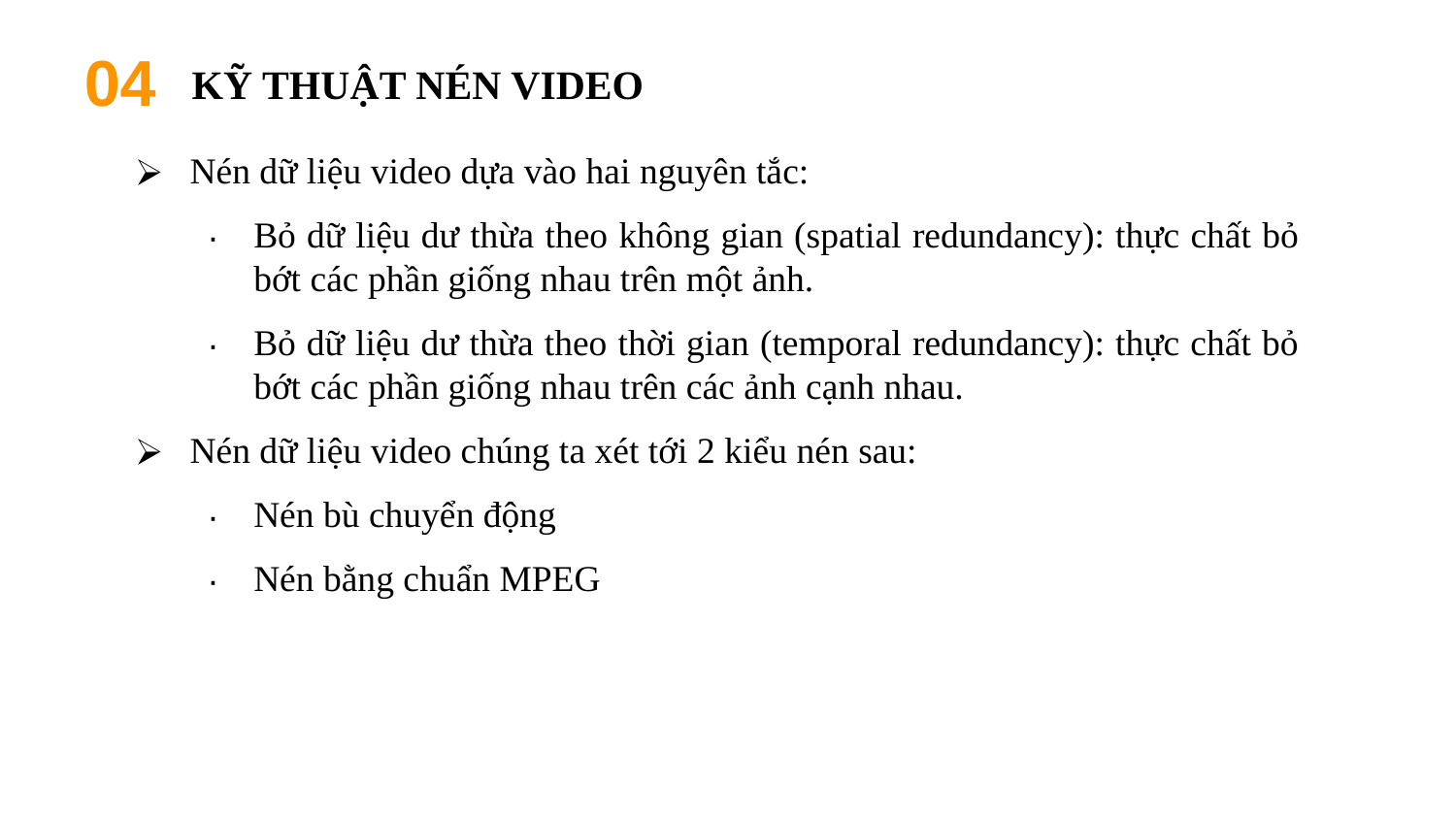

KỸ THUẬT NÉN VIDEO
04
Nén dữ liệu video dựa vào hai nguyên tắc:
Bỏ dữ liệu dư thừa theo không gian (spatial redundancy): thực chất bỏ   bớt các phần giống nhau trên một ảnh.
Bỏ dữ liệu dư thừa theo thời gian (temporal redundancy): thực chất bỏ   bớt các phần giống nhau trên các ảnh cạnh nhau.
Nén dữ liệu video chúng ta xét tới 2 kiểu nén sau:
Nén bù chuyển động
Nén bằng chuẩn MPEG